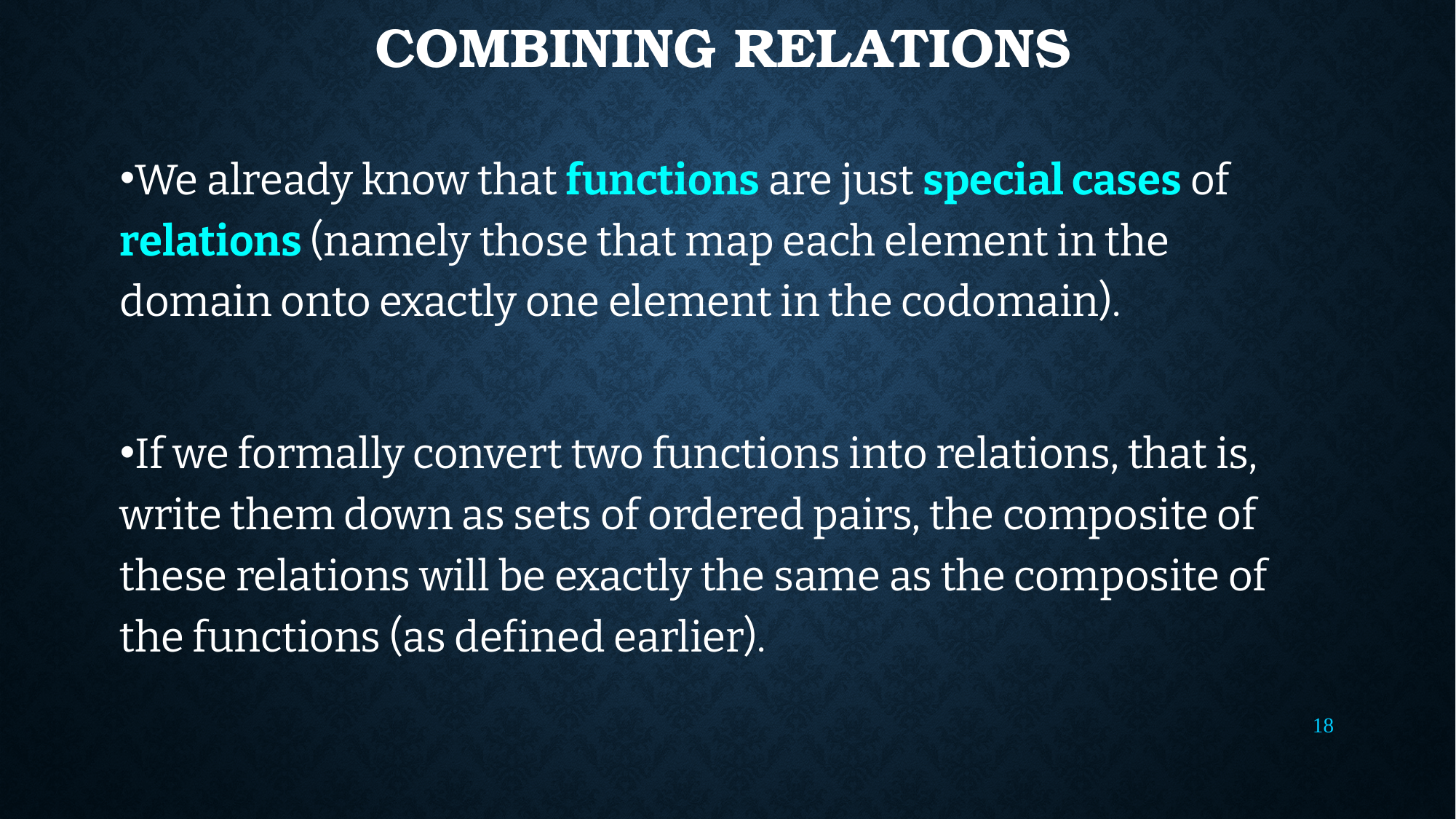

# Combining Relations
We already know that functions are just special cases of relations (namely those that map each element in the domain onto exactly one element in the codomain).

If we formally convert two functions into relations, that is, write them down as sets of ordered pairs, the composite of these relations will be exactly the same as the composite of the functions (as defined earlier).

18